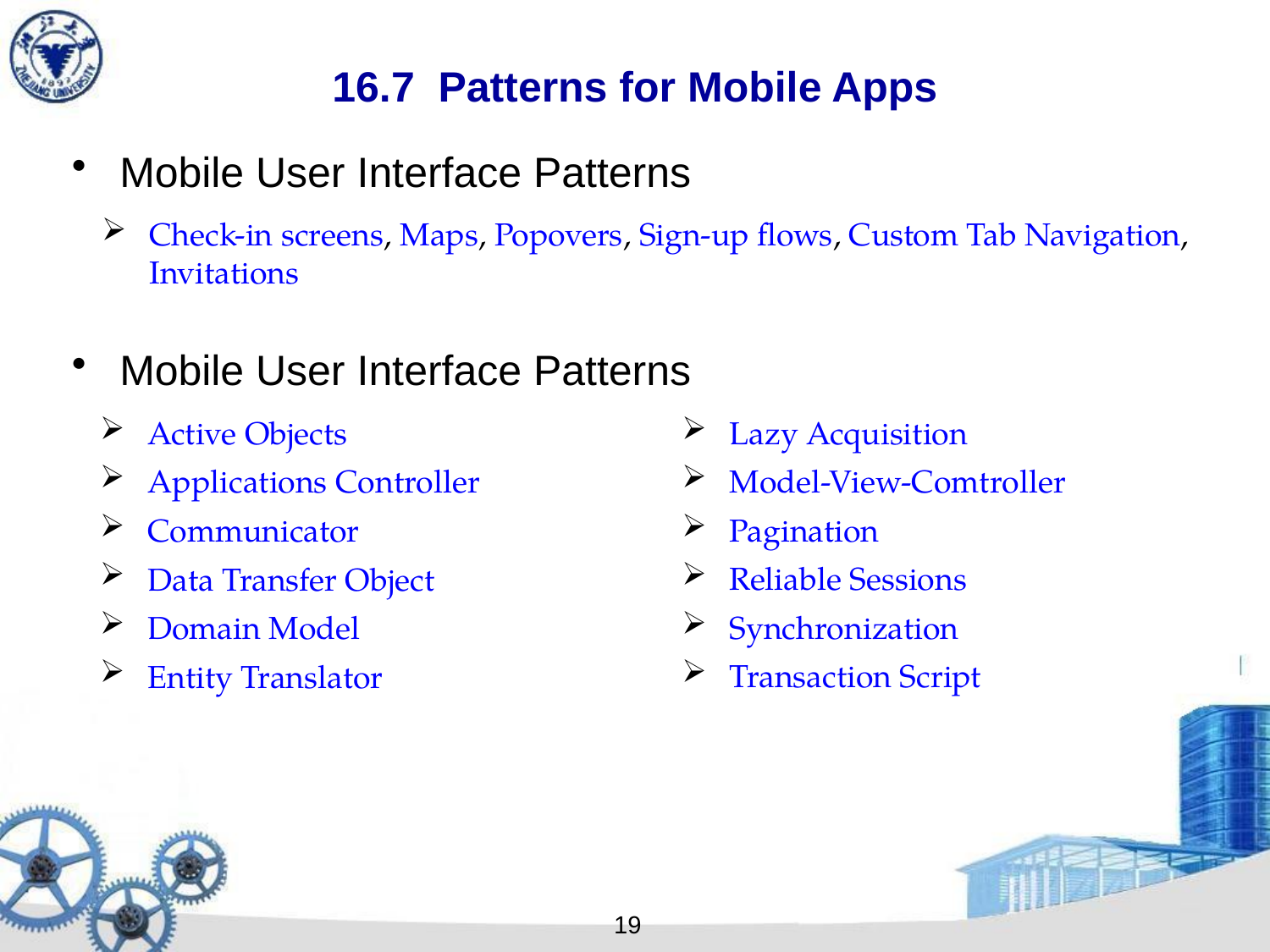

16.7  Patterns for Mobile Apps
Mobile User Interface Patterns

Check-in screens, Maps, Popovers, Sign-up flows, Custom Tab Navigation, Invitations

Mobile User Interface Patterns

Active Objects
Applications Controller
Communicator
Data Transfer Object
Domain Model
Entity Translator

Lazy Acquisition
Model-View-Comtroller
Pagination
Reliable Sessions
Synchronization
Transaction Script

19